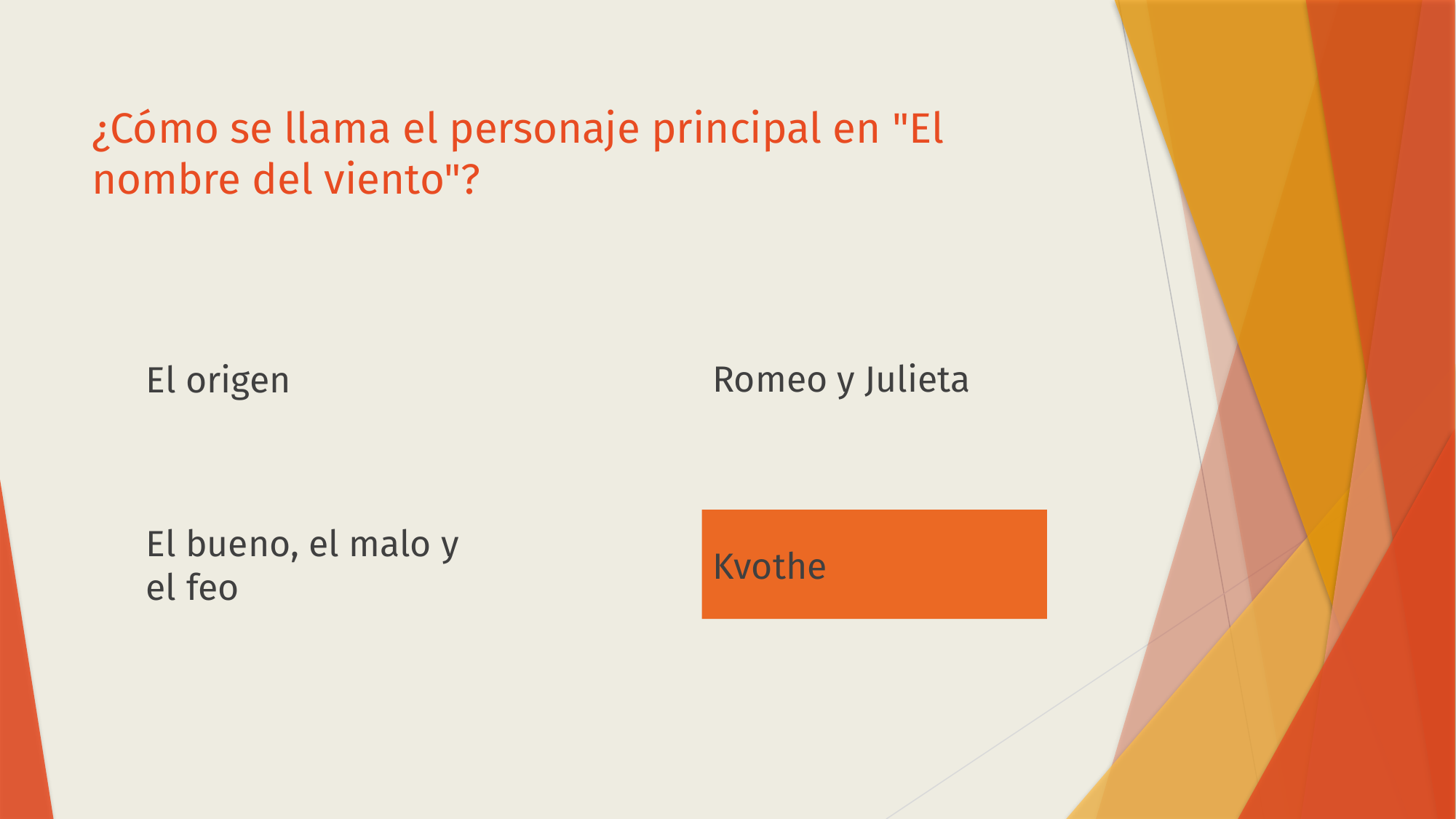

# ¿Cómo se llama el personaje principal en "El nombre del viento"?
Romeo y Julieta
El origen
El bueno, el malo y el feo
Kvothe